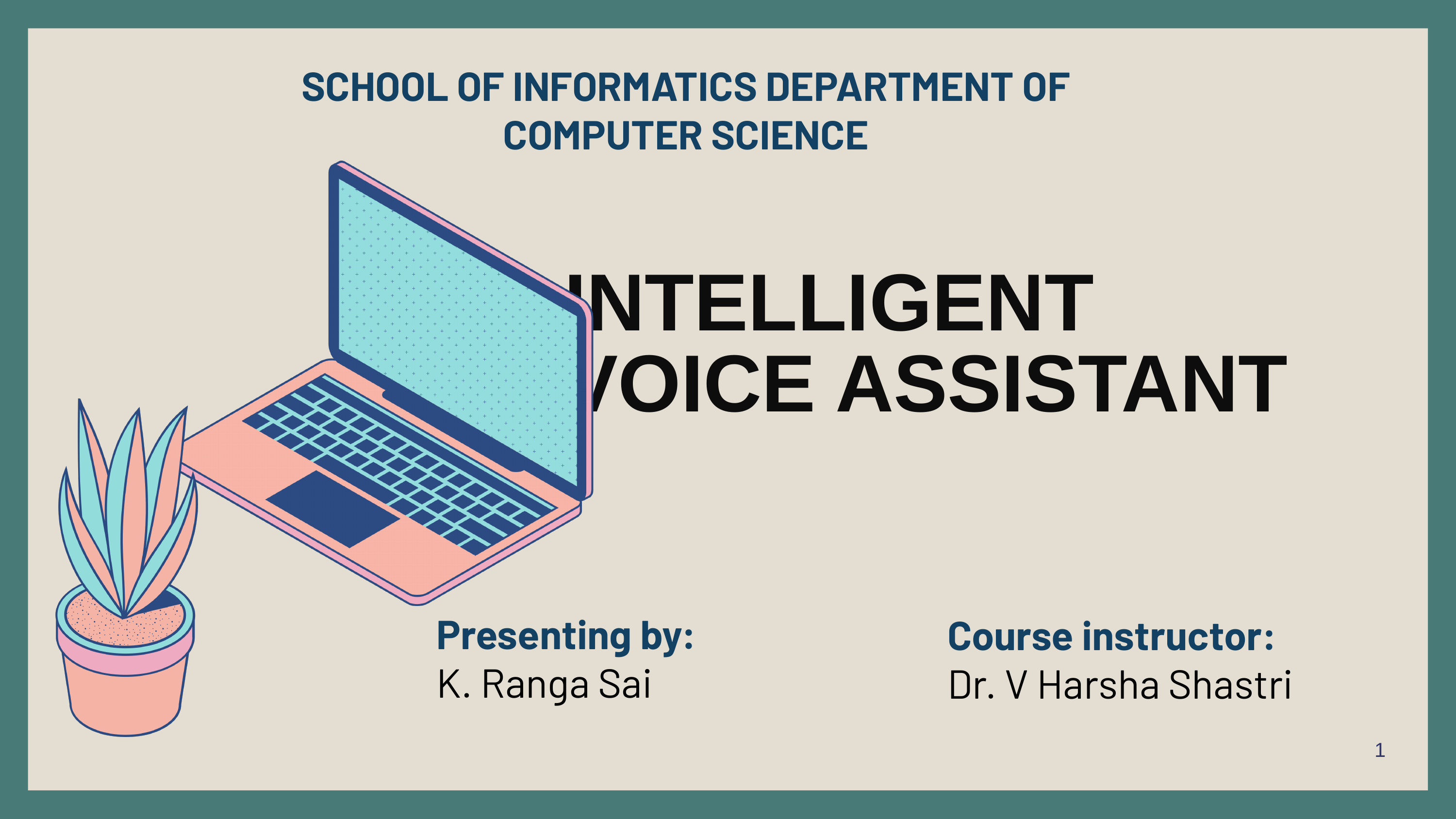

SCHOOL OF INFORMATICS DEPARTMENT OF COMPUTER SCIENCE

INTELLIGENT VOICE ASSISTANT

Presenting by:
K. Ranga Sai
Course instructor:
Dr. V Harsha Shastri
1